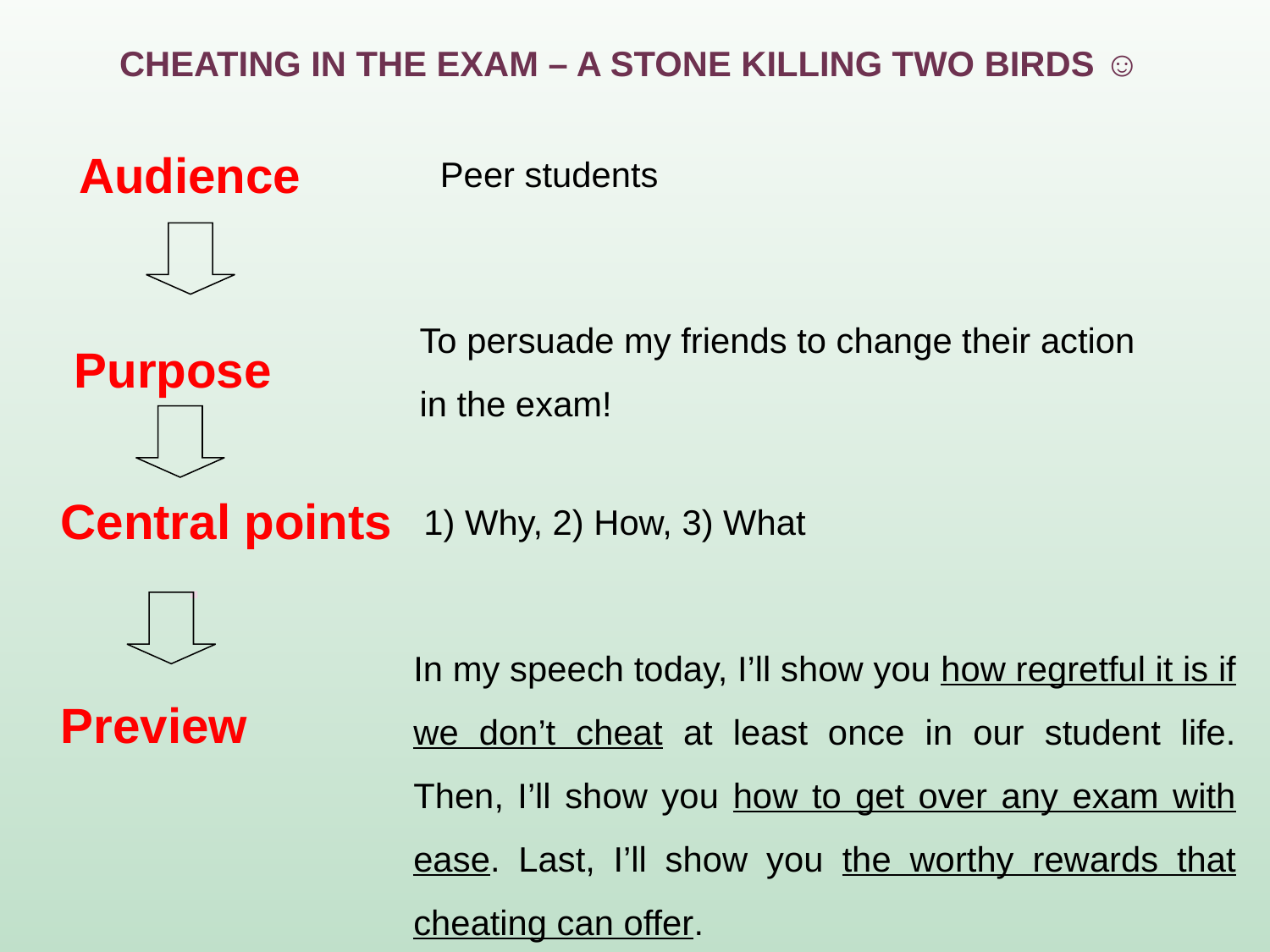

CHEATING IN THE EXAM – A STONE KILLING TWO BIRDS ☺
Audience
Peer students

To persuade my friends to change their action in the exam!
 Purpose

1) Why, 2) How, 3) What
Central points		.

In my speech today, I’ll show you how regretful it is if we don’t cheat at least once in our student life. Then, I’ll show you how to get over any exam with ease. Last, I’ll show you the worthy rewards that cheating can offer.

Preview